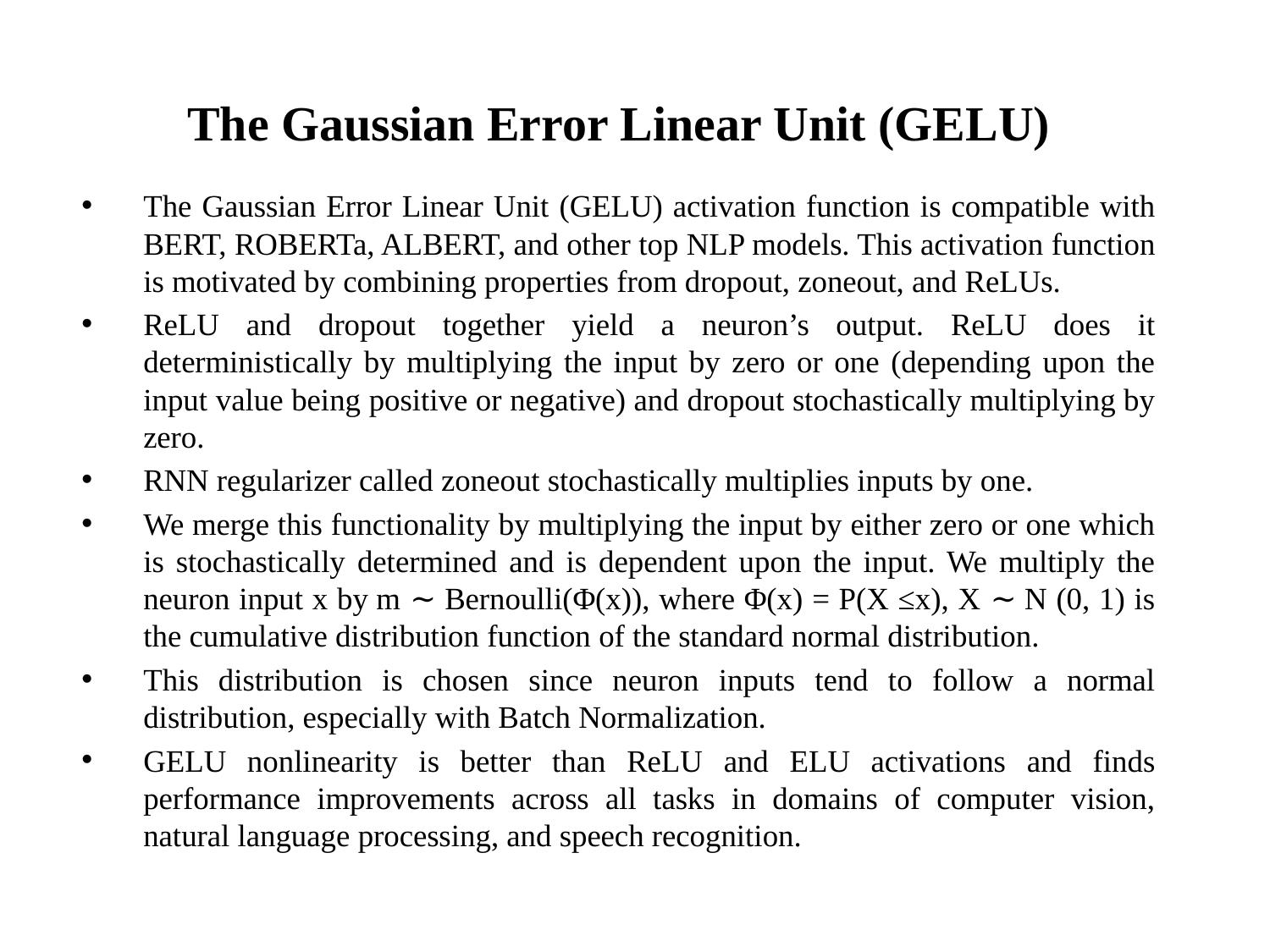

# The Gaussian Error Linear Unit (GELU)
The Gaussian Error Linear Unit (GELU) activation function is compatible with BERT, ROBERTa, ALBERT, and other top NLP models. This activation function is motivated by combining properties from dropout, zoneout, and ReLUs.
ReLU and dropout together yield a neuron’s output. ReLU does it deterministically by multiplying the input by zero or one (depending upon the input value being positive or negative) and dropout stochastically multiplying by zero.
RNN regularizer called zoneout stochastically multiplies inputs by one.
We merge this functionality by multiplying the input by either zero or one which is stochastically determined and is dependent upon the input. We multiply the neuron input x by m ∼ Bernoulli(Φ(x)), where Φ(x) = P(X ≤x), X ∼ N (0, 1) is the cumulative distribution function of the standard normal distribution.
This distribution is chosen since neuron inputs tend to follow a normal distribution, especially with Batch Normalization.
GELU nonlinearity is better than ReLU and ELU activations and finds performance improvements across all tasks in domains of computer vision, natural language processing, and speech recognition.